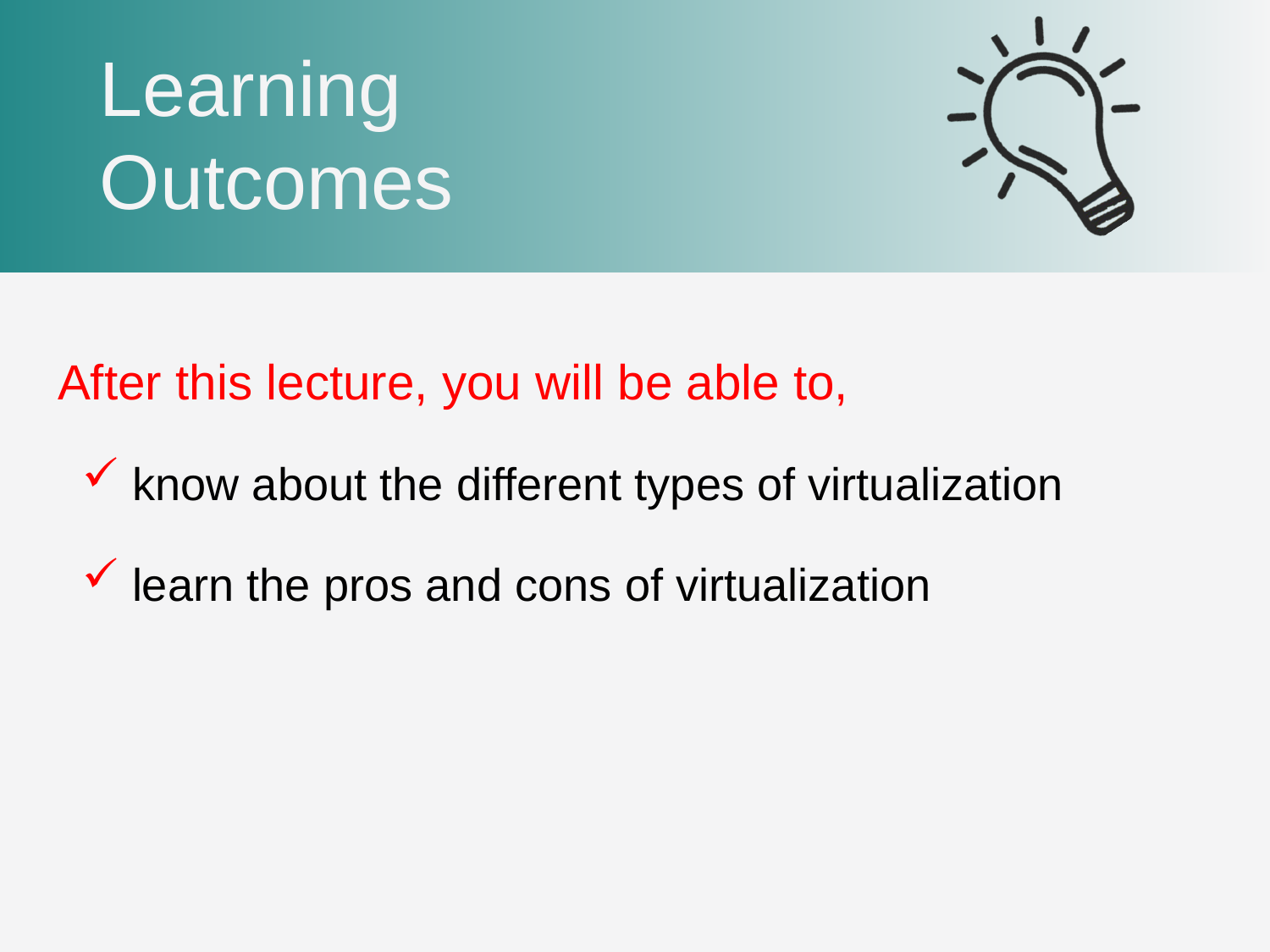

After this lecture, you will be able to,
know about the different types of virtualization
learn the pros and cons of virtualization